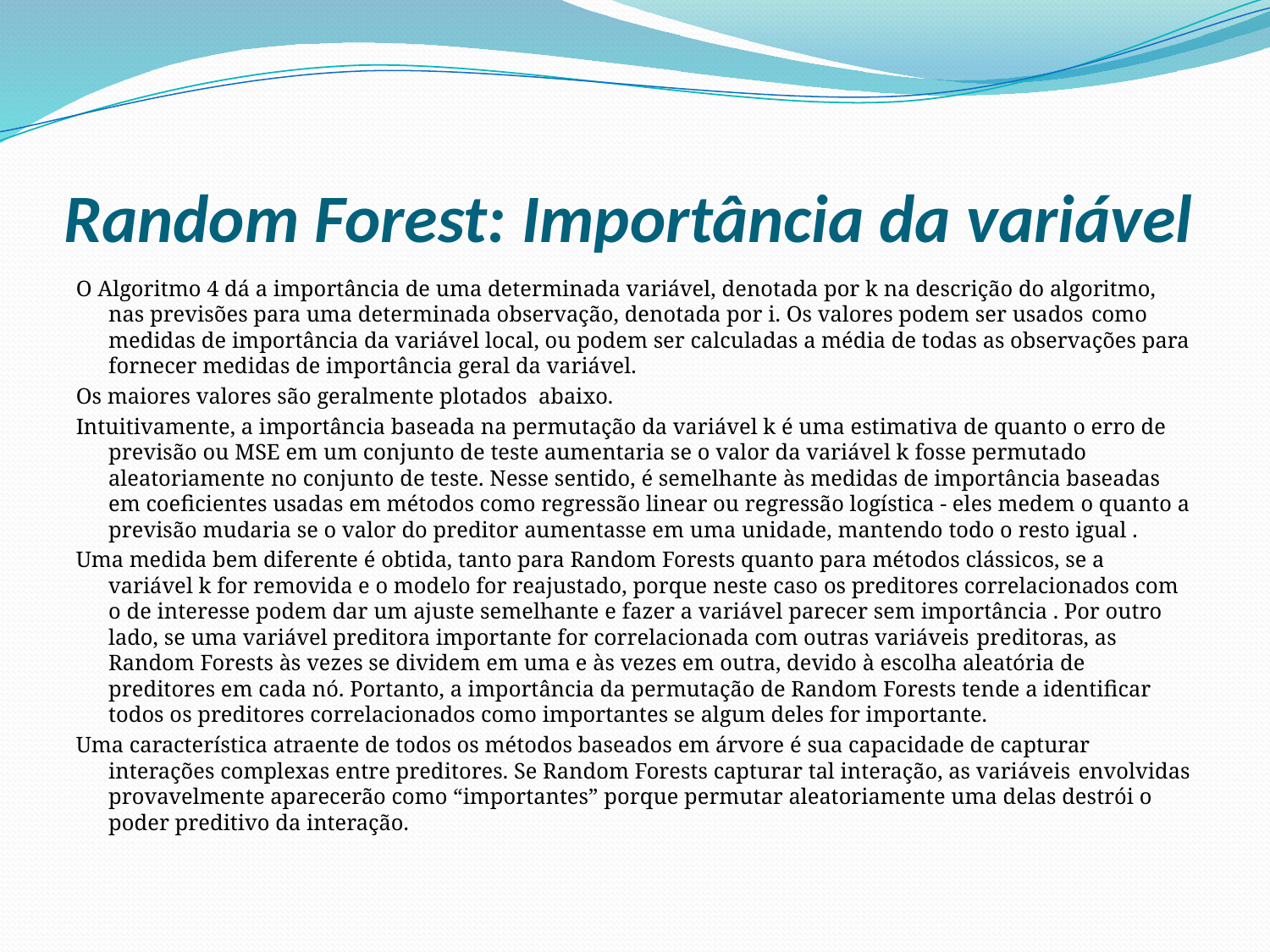

# Random Forest: Importância da variável
O Algoritmo 4 dá a importância de uma determinada variável, denotada por k na descrição do algoritmo, nas previsões para uma determinada observação, denotada por i. Os valores podem ser usados ​​como medidas de importância da variável local, ou podem ser calculadas a média de todas as observações para fornecer medidas de importância geral da variável.
Os maiores valores são geralmente plotados  abaixo.
Intuitivamente, a importância baseada na permutação da variável k é uma estimativa de quanto o erro de previsão ou MSE em um conjunto de teste aumentaria se o valor da variável k fosse permutado aleatoriamente no conjunto de teste. Nesse sentido, é semelhante às medidas de importância baseadas em coeficientes usadas em métodos como regressão linear ou regressão logística - eles medem o quanto a previsão mudaria se o valor do preditor aumentasse em uma unidade, mantendo todo o resto igual .
Uma medida bem diferente é obtida, tanto para Random Forests quanto para métodos clássicos, se a variável k for removida e o modelo for reajustado, porque neste caso os preditores correlacionados com o de interesse podem dar um ajuste semelhante e fazer a variável parecer sem importância . Por outro lado, se uma variável preditora importante for correlacionada com outras variáveis ​​preditoras, as Random Forests às vezes se dividem em uma e às vezes em outra, devido à escolha aleatória de preditores em cada nó. Portanto, a importância da permutação de Random Forests tende a identificar todos os preditores correlacionados como importantes se algum deles for importante.
Uma característica atraente de todos os métodos baseados em árvore é sua capacidade de capturar interações complexas entre preditores. Se Random Forests capturar tal interação, as variáveis ​​envolvidas provavelmente aparecerão como “importantes” porque permutar aleatoriamente uma delas destrói o poder preditivo da interação.